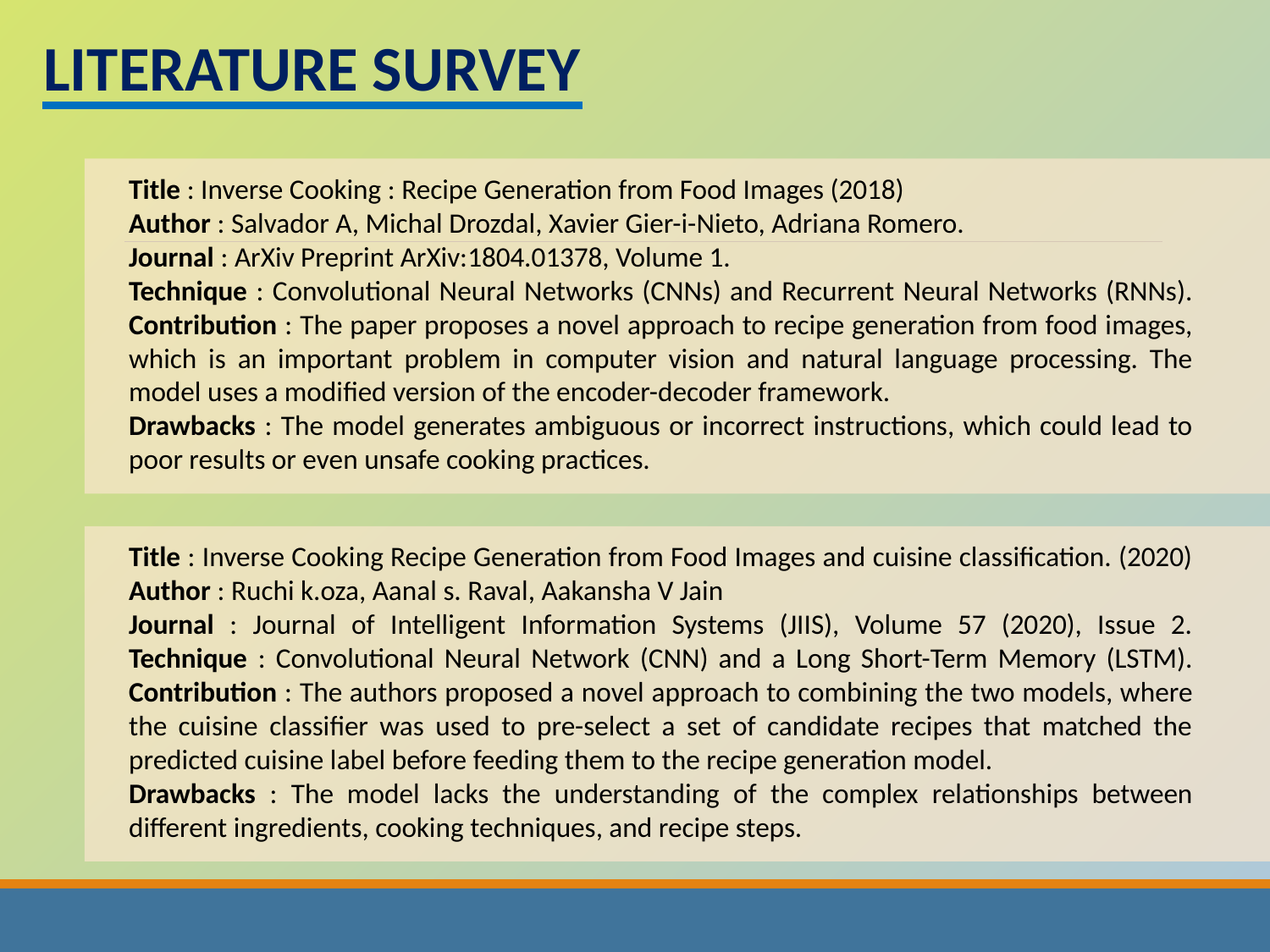

LITERATURE SURVEY

Title : Inverse Cooking : Recipe Generation from Food Images (2018)
Author : Salvador A, Michal Drozdal, Xavier Gier-i-Nieto, Adriana Romero.
Journal : ArXiv Preprint ArXiv:1804.01378, Volume 1.
Technique : Convolutional Neural Networks (CNNs) and Recurrent Neural Networks (RNNs). Contribution : The paper proposes a novel approach to recipe generation from food images, which is an important problem in computer vision and natural language processing. The model uses a modified version of the encoder-decoder framework.
Drawbacks : The model generates ambiguous or incorrect instructions, which could lead to poor results or even unsafe cooking practices.

Title : Inverse Cooking Recipe Generation from Food Images and cuisine classification. (2020) Author : Ruchi k.oza, Aanal s. Raval, Aakansha V Jain
Journal : Journal of Intelligent Information Systems (JIIS), Volume 57 (2020), Issue 2. Technique : Convolutional Neural Network (CNN) and a Long Short-Term Memory (LSTM). Contribution : The authors proposed a novel approach to combining the two models, where the cuisine classifier was used to pre-select a set of candidate recipes that matched the predicted cuisine label before feeding them to the recipe generation model.
Drawbacks : The model lacks the understanding of the complex relationships between different ingredients, cooking techniques, and recipe steps.

1